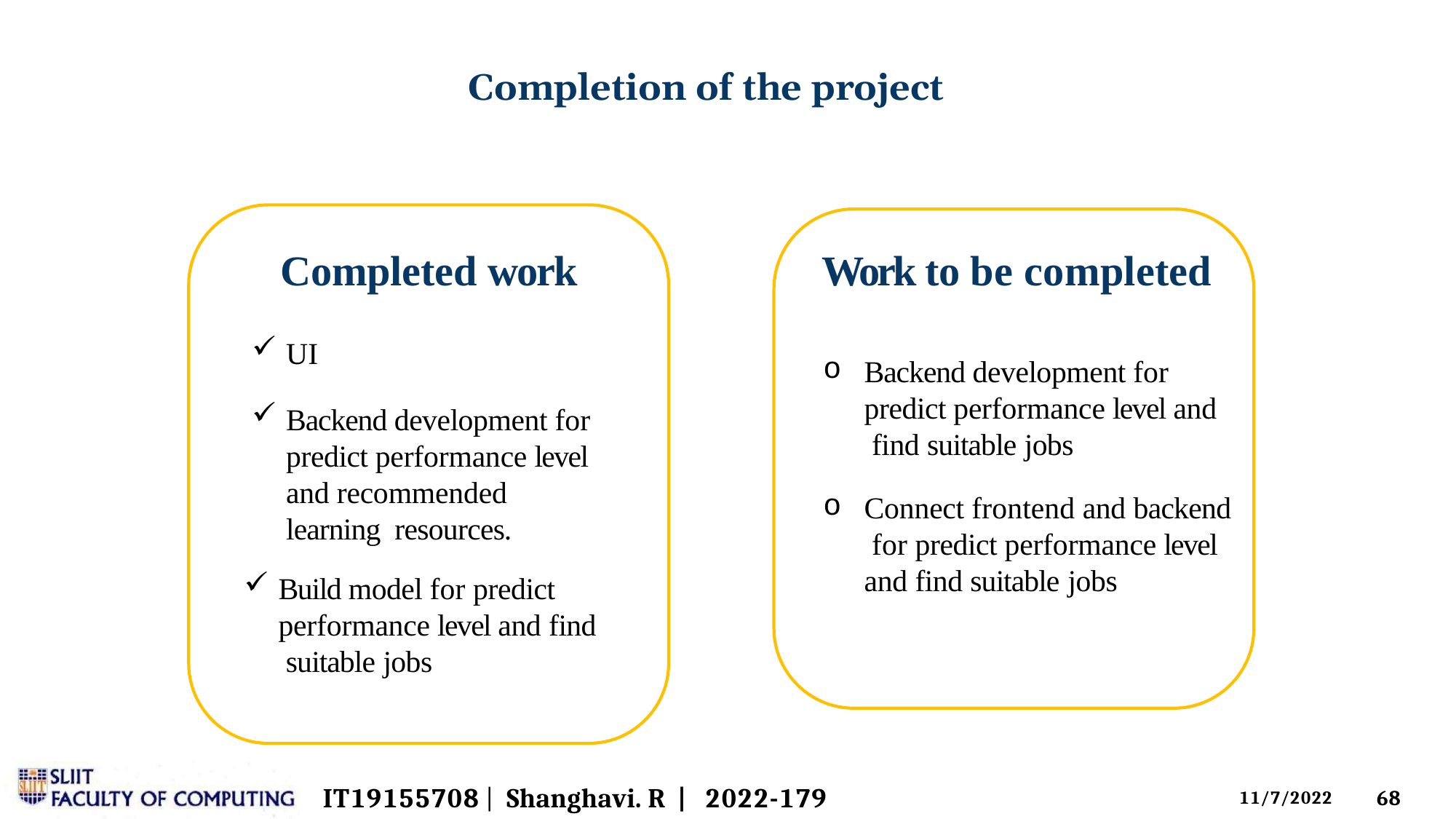

# Completion of the project

Completed work
UI
Backend development for  predict performance level  and recommended learning  resources.
Build model for predict  performance level and find  suitable jobs
Work to be completed

Backend development for  predict performance level and  find suitable jobs
Connect frontend and backend  for predict performance level  and find suitable jobs
IT19155708 |  Shanghavi. R  |	2022-179
68
11/7/2022